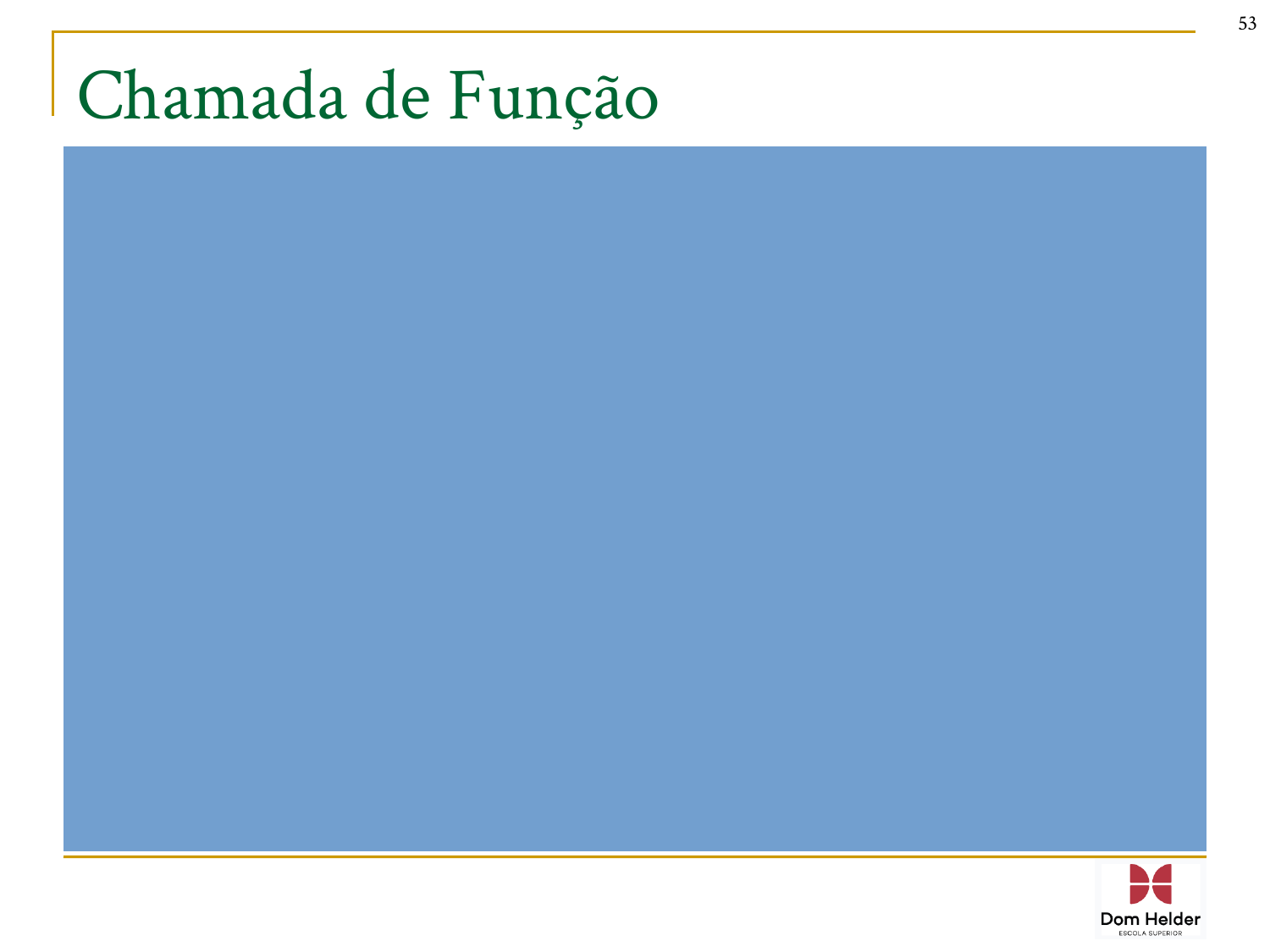

53
# Chamada de Função
Chamar uma função significa executar os comandos que foram definidos na sua declaração;
Uma função pode ser chamada várias vezes no mesmo programa;
Para chamarmos a função mostraNumeros() de dentro do programa é só digitarmos:
mostraNumeros();
No Arduino, ao executar um programa, a função setup() é chamada automaticamente. Depois a função loop() é chamada repetidamente até que o Arduino seja desligado ou reiniciado.